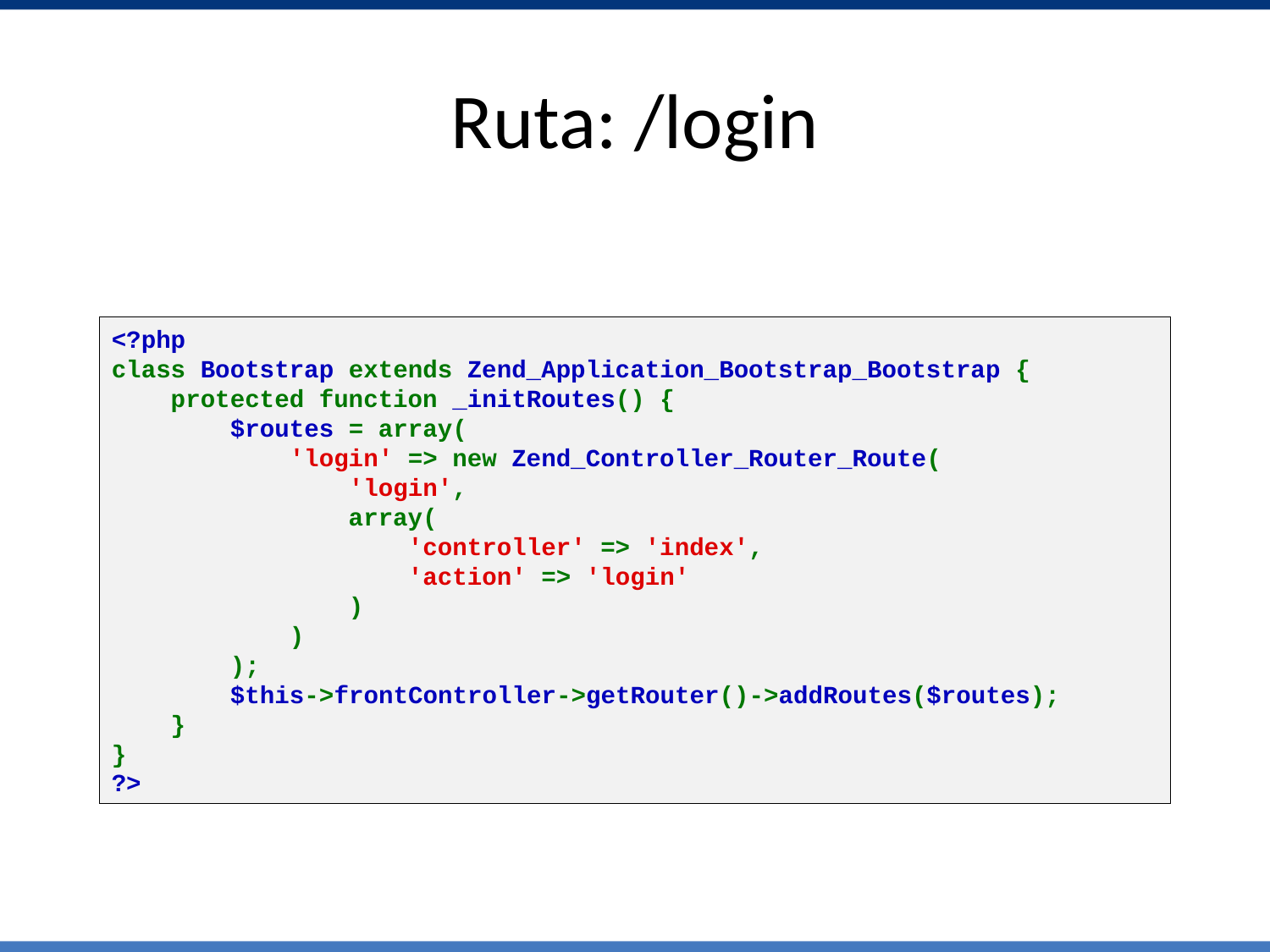

# Ruta: /login
<?php 
class Bootstrap extends Zend_Application_Bootstrap_Bootstrap {
    protected function _initRoutes() {
        $routes = array(
            'login' => new Zend_Controller_Router_Route(
                'login',
                array(
                    'controller' => 'index',
                    'action' => 'login'
                )
            )
        );
        $this->frontController->getRouter()->addRoutes($routes);
    }
}
?>